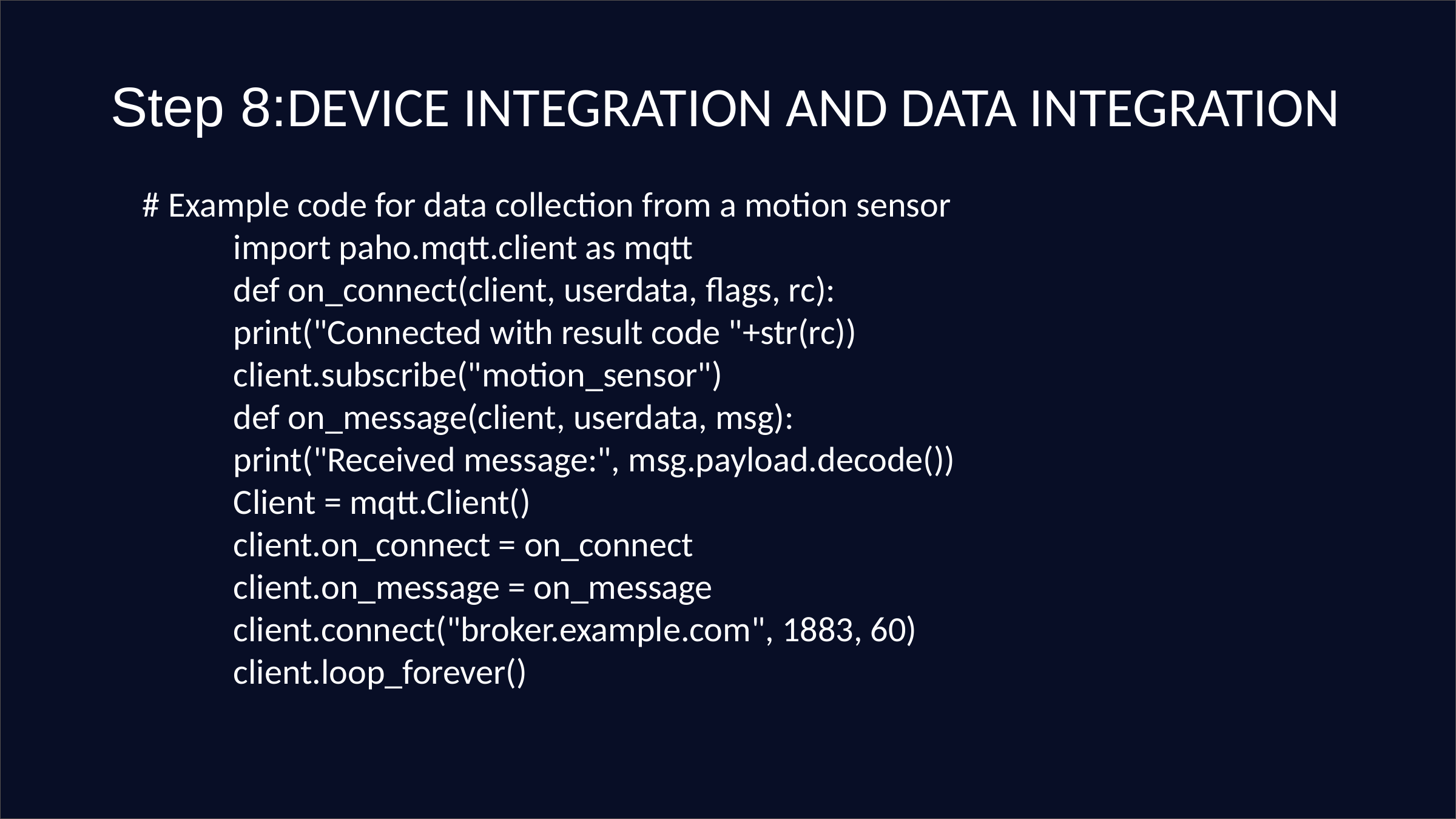

Step 8:DEVICE INTEGRATION AND DATA INTEGRATION
# Example code for data collection from a motion sensor
	import paho.mqtt.client as mqtt
	def on_connect(client, userdata, flags, rc):
	print("Connected with result code "+str(rc))
	client.subscribe("motion_sensor")
	def on_message(client, userdata, msg):
	print("Received message:", msg.payload.decode())
	Client = mqtt.Client()
	client.on_connect = on_connect
	client.on_message = on_message
	client.connect("broker.example.com", 1883, 60)
	client.loop_forever()